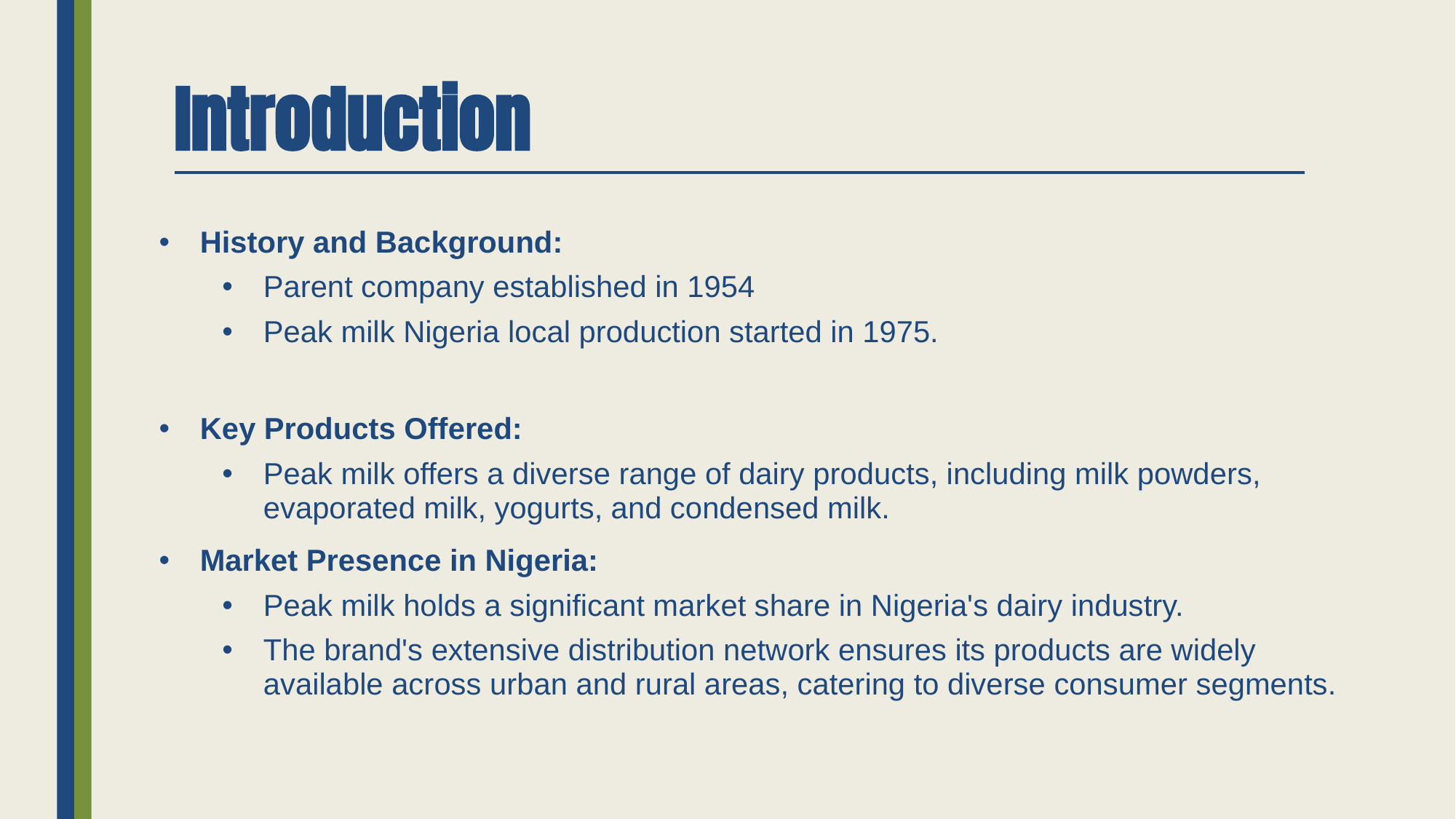

# Introduction

History and Background:
Parent company established in 1954
Peak milk Nigeria local production started in 1975.

Key Products Offered:
Peak milk offers a diverse range of dairy products, including milk powders, evaporated milk, yogurts, and condensed milk.
Market Presence in Nigeria:
Peak milk holds a significant market share in Nigeria's dairy industry.
The brand's extensive distribution network ensures its products are widely available across urban and rural areas, catering to diverse consumer segments.